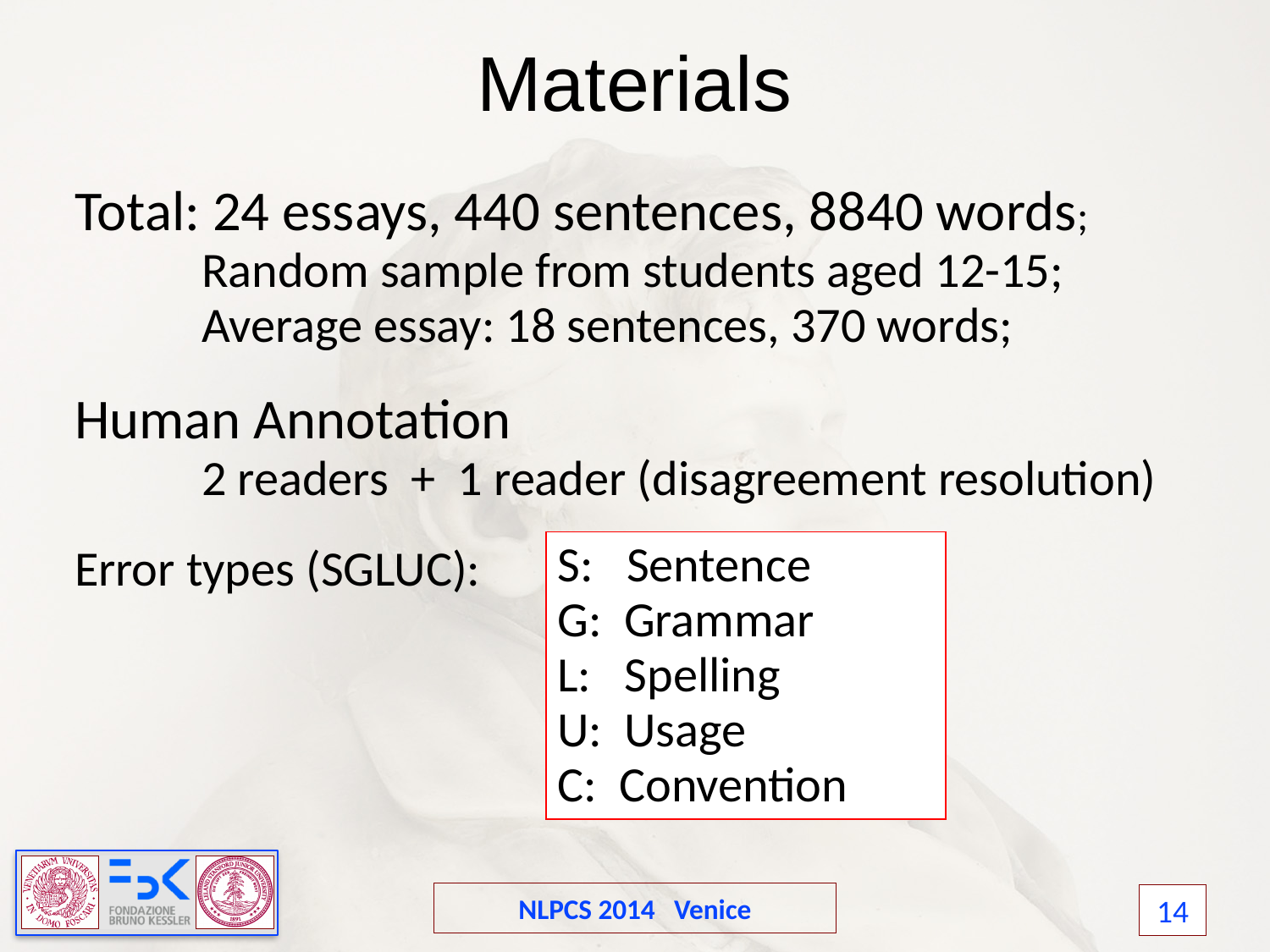

Materials
Total: 24 essays, 440 sentences, 8840 words;
	Random sample from students aged 12-15;
	Average essay: 18 sentences, 370 words;

Human Annotation
	2 readers  +  1 reader (disagreement resolution)

Error types (SGLUC):
S:   Sentence
G:  Grammar
L:   Spelling
U:  Usage
C:  Convention